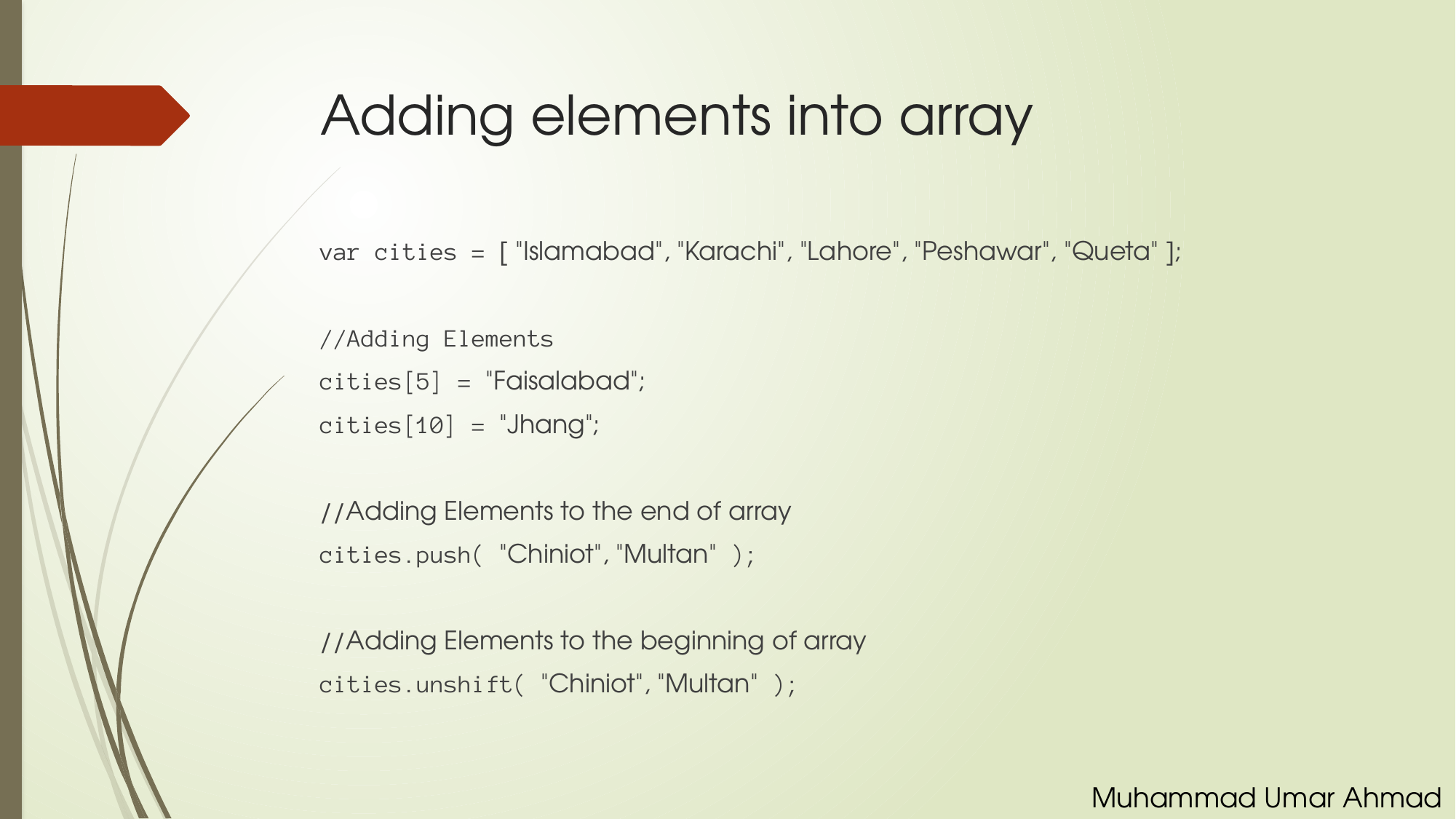

# Adding elements into array

var cities = [ "Islamabad", "Karachi", "Lahore", "Peshawar", "Queta" ];

//Adding Elements
cities[5] = "Faisalabad";
cities[10] = "Jhang";

//Adding Elements to the end of array
cities.push( "Chiniot", "Multan"  );

//Adding Elements to the beginning of array
cities.unshift( "Chiniot", "Multan"  );

Muhammad Umar Ahmad